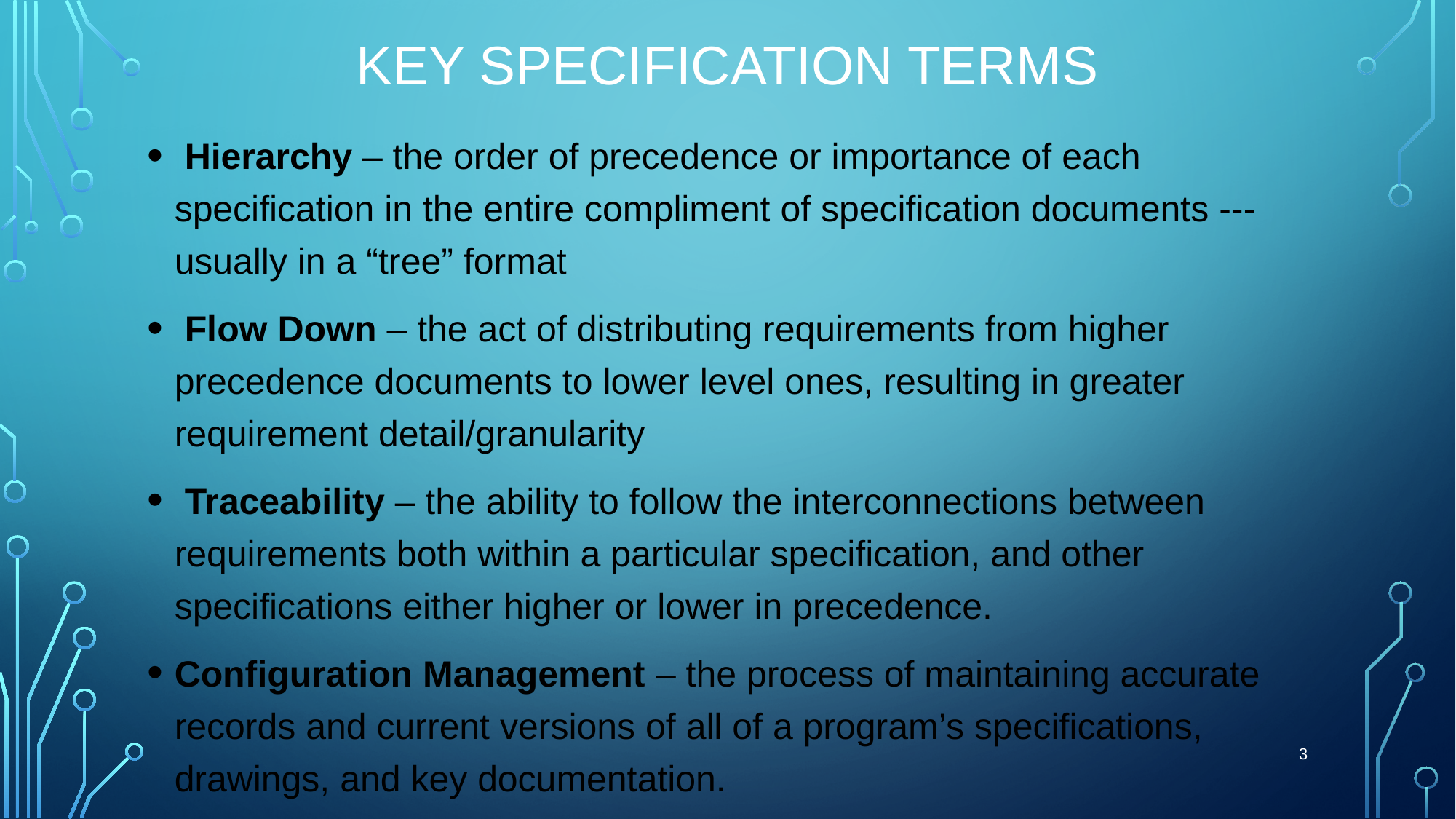

# Key specification terms
 Hierarchy – the order of precedence or importance of each specification in the entire compliment of specification documents --- usually in a “tree” format
 Flow Down – the act of distributing requirements from higher precedence documents to lower level ones, resulting in greater requirement detail/granularity
 Traceability – the ability to follow the interconnections between requirements both within a particular specification, and other specifications either higher or lower in precedence.
Configuration Management – the process of maintaining accurate records and current versions of all of a program’s specifications, drawings, and key documentation.

3